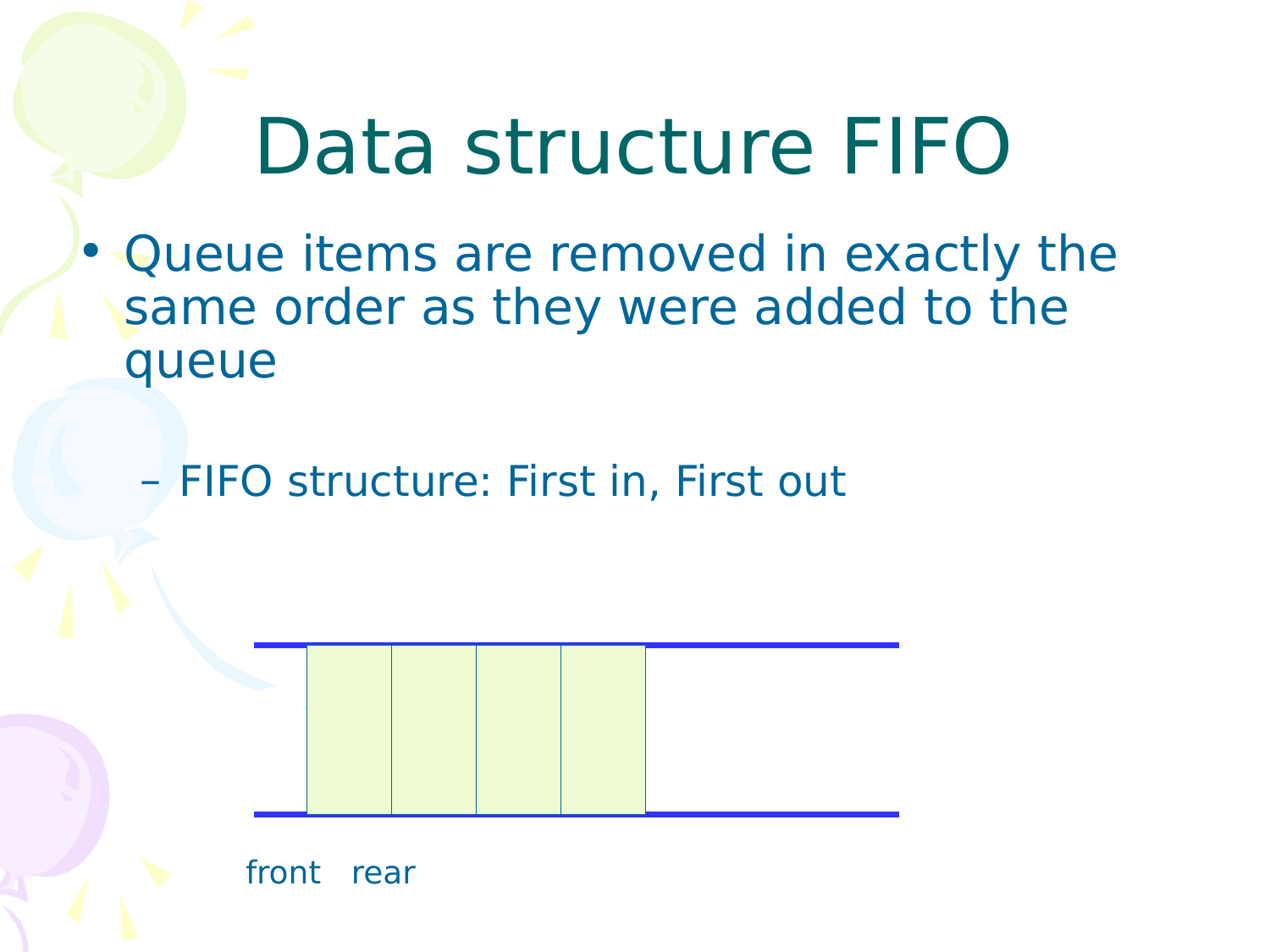

# Data structure FIFO
Queue items are removed in exactly the same order as they were added to the queue

FIFO structure: First in, First out

front
rear